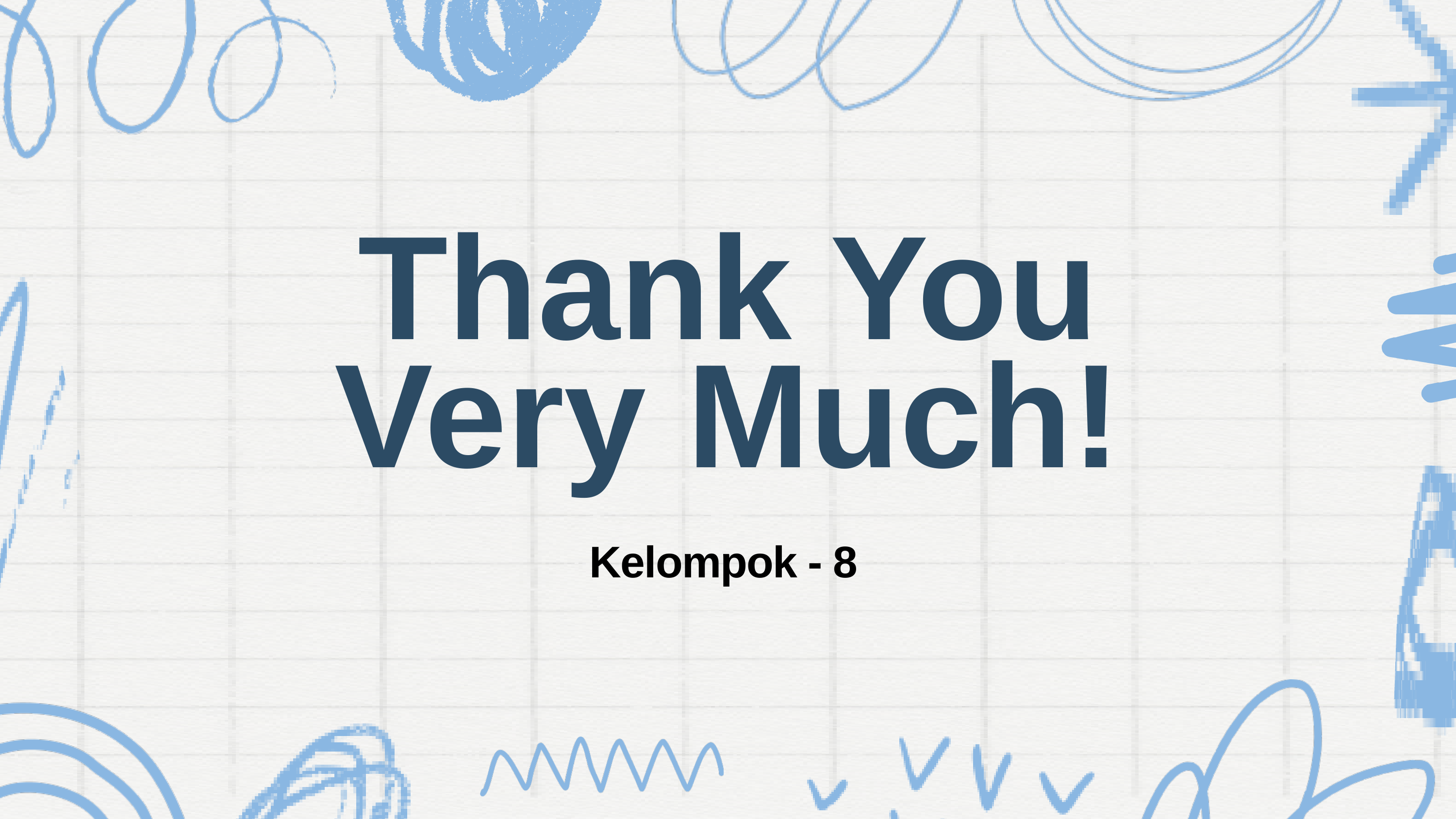

Thank You Very Much!

Kelompok - 8